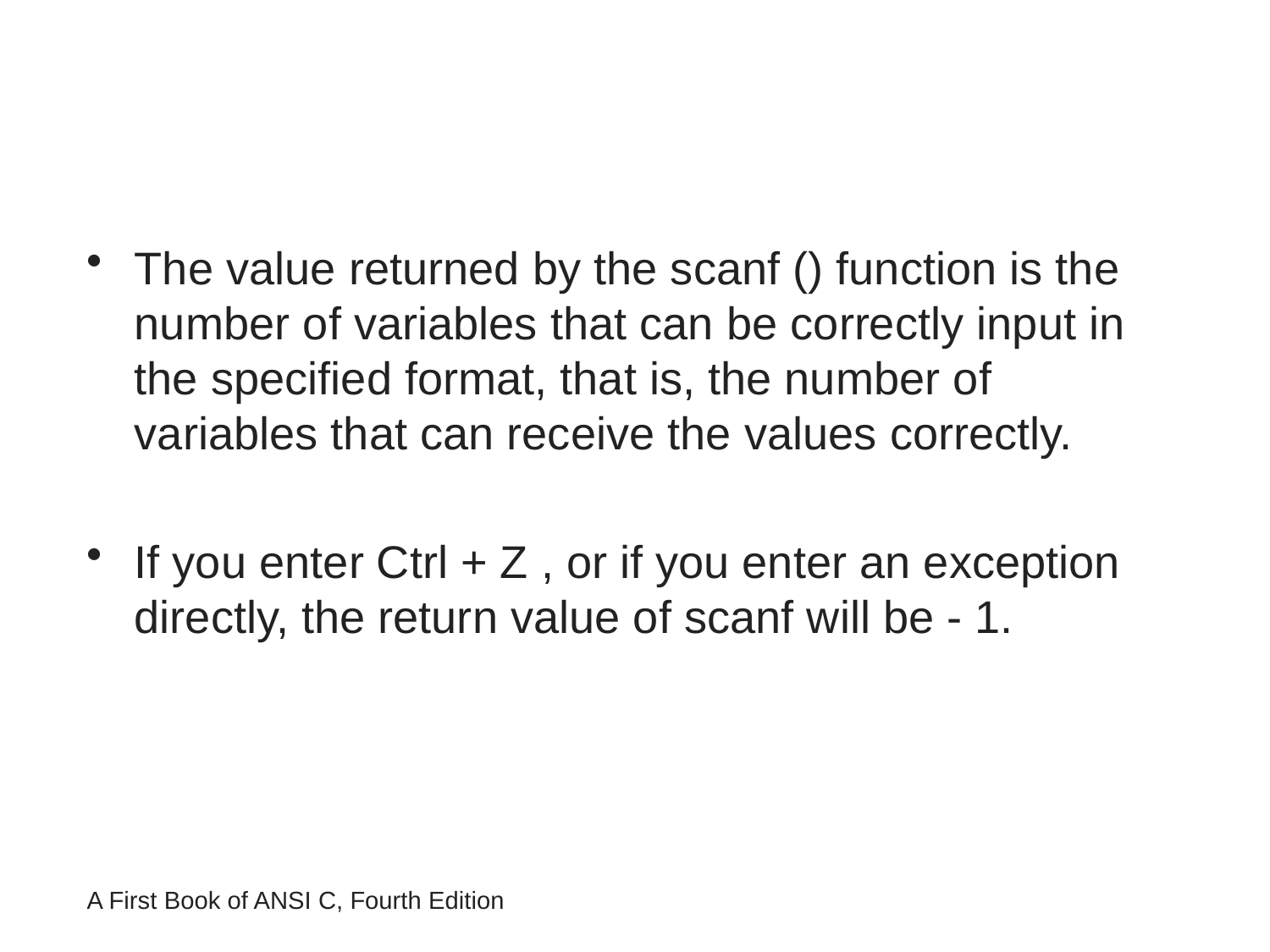

#
The value returned by the scanf () function is the number of variables that can be correctly input in the specified format, that is, the number of variables that can receive the values correctly.

If you enter Ctrl + Z , or if you enter an exception directly, the return value of scanf will be - 1.

A First Book of ANSI C, Fourth Edition
29